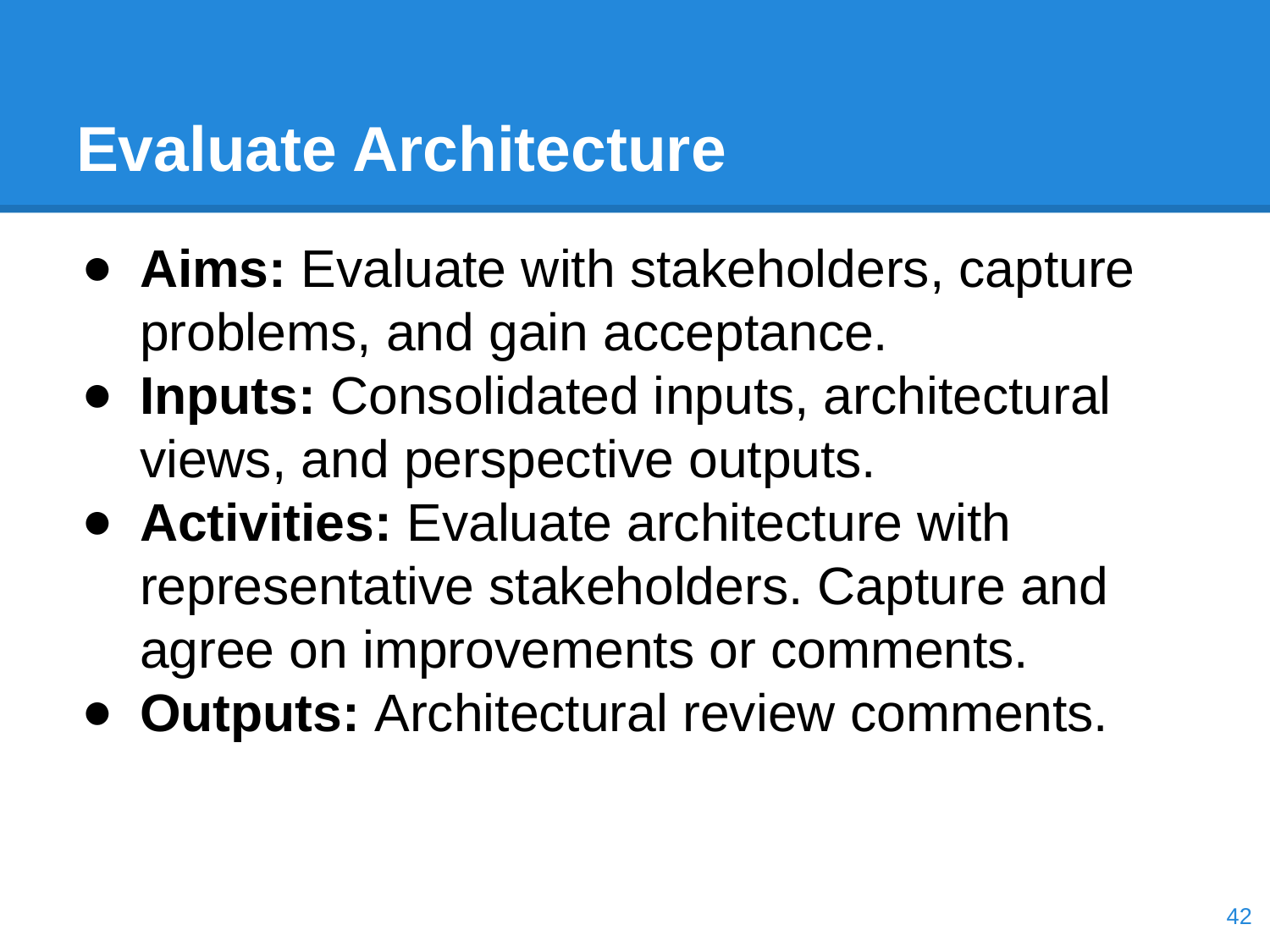

# Evaluate Architecture
Aims: Evaluate with stakeholders, capture problems, and gain acceptance.
Inputs: Consolidated inputs, architectural views, and perspective outputs.
Activities: Evaluate architecture with representative stakeholders. Capture and agree on improvements or comments.
Outputs: Architectural review comments.
42